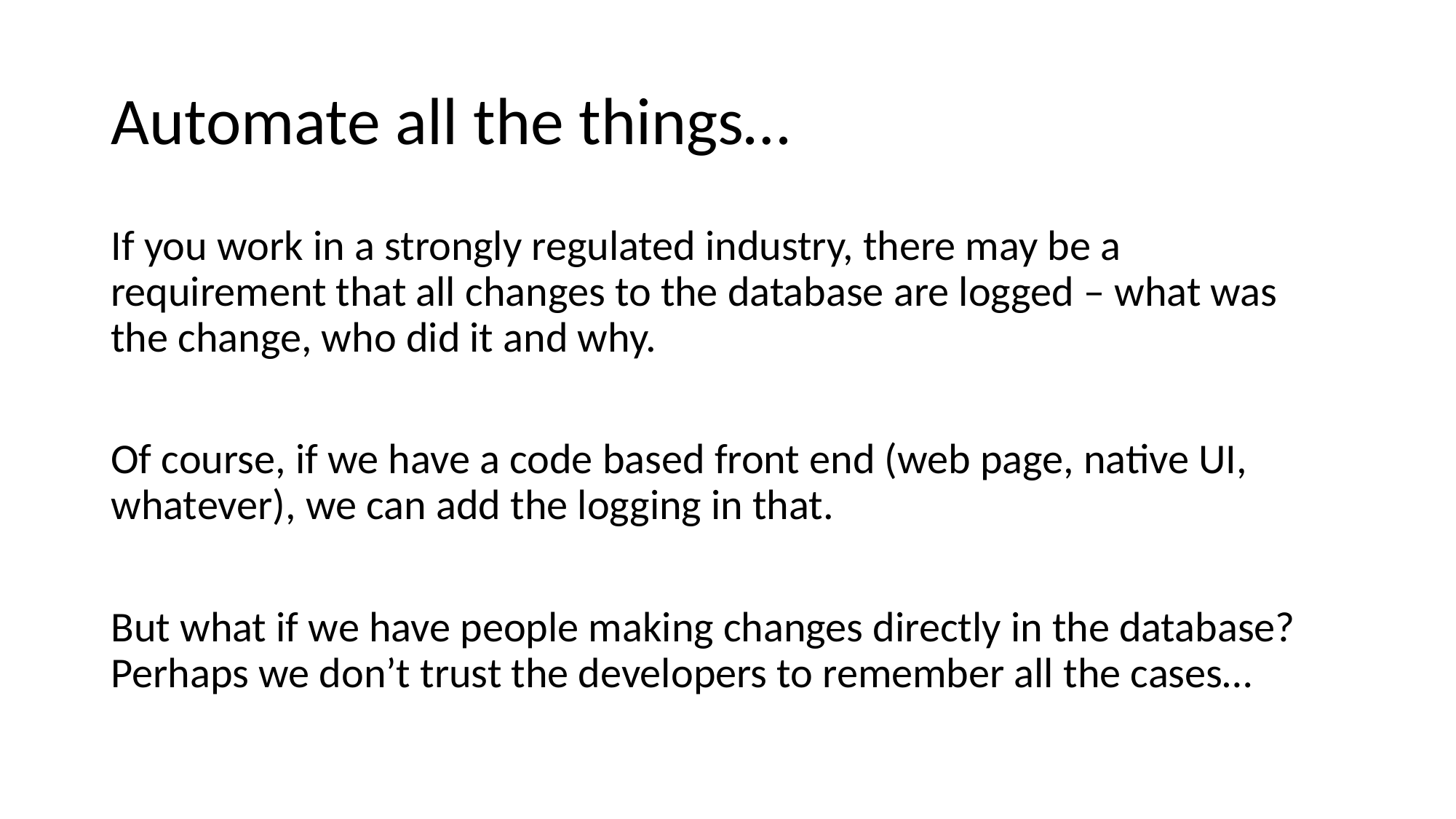

# Automate all the things…
If you work in a strongly regulated industry, there may be a requirement that all changes to the database are logged – what was the change, who did it and why.

Of course, if we have a code based front end (web page, native UI, whatever), we can add the logging in that.

But what if we have people making changes directly in the database? Perhaps we don’t trust the developers to remember all the cases…